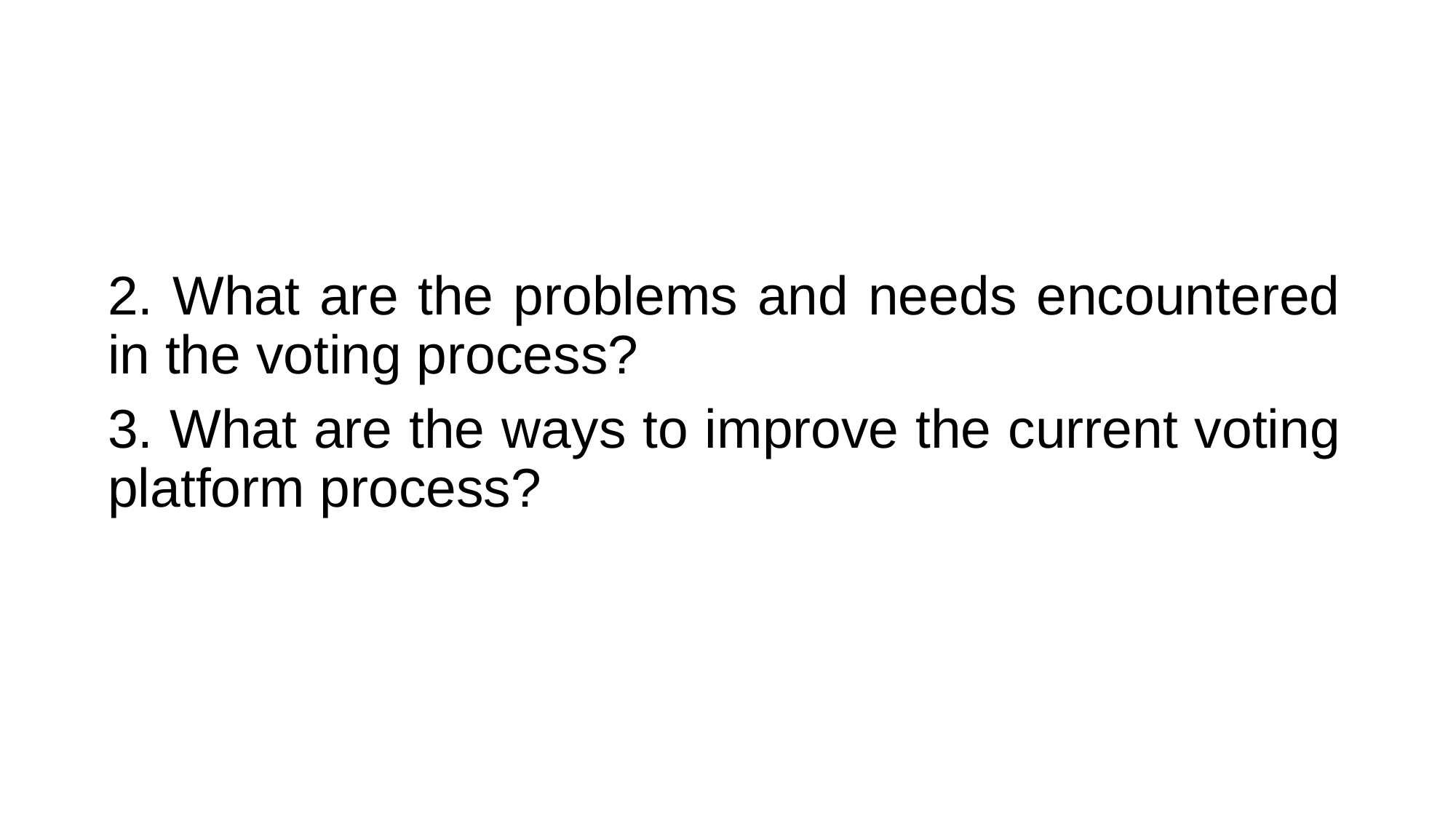

2. What are the problems and needs encountered in the voting process?
3. What are the ways to improve the current voting platform process?